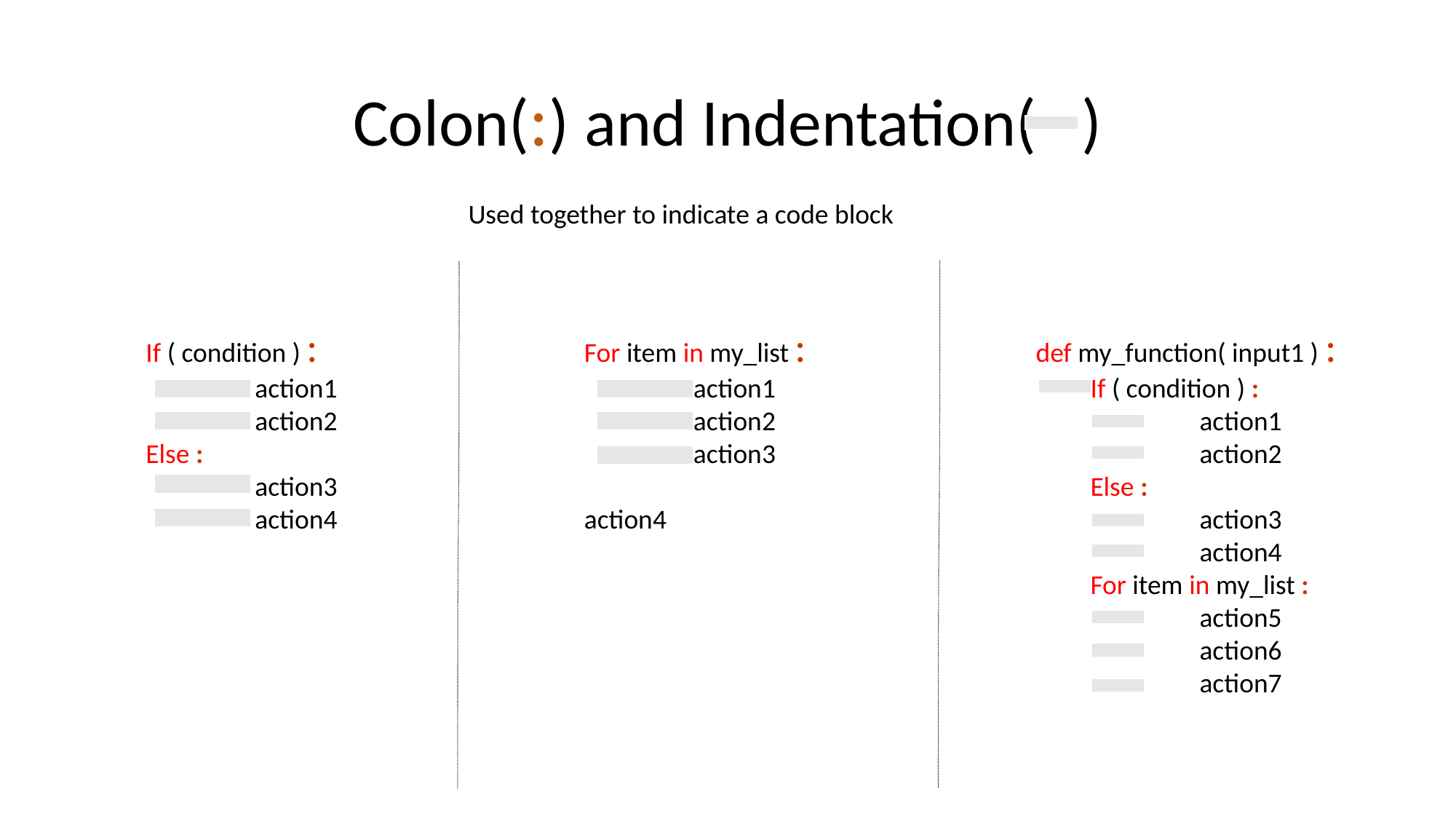

# Colon(:) and Indentation(   )

Used together to indicate a code block
If ( condition ) :
	action1
	action2
Else :
	action3
	action4
For item in my_list :
	action1
	action2
	action3

action4

def my_function( input1 ) :
If ( condition ) :
	action1
	action2
Else :
	action3
	action4
For item in my_list :
	action5
	action6
	action7